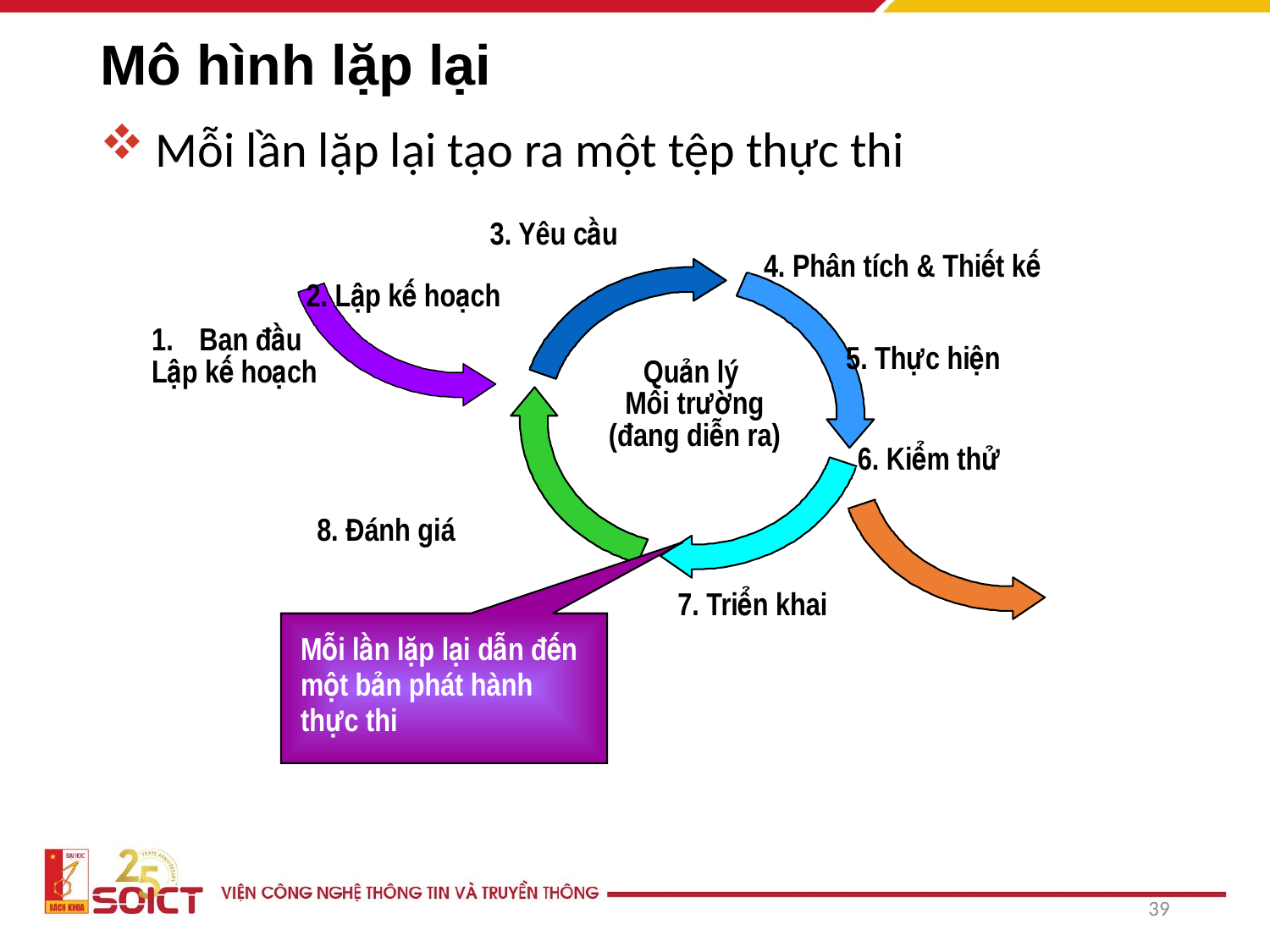

# Mô hình lặp lại
Mỗi lần lặp lại tạo ra một tệp thực thi
3. Yêu cầu
4. Phân tích & Thiết kế

2. Lập kế hoạch
Ban đầu
Lập kế hoạch
5. Thực hiện
Quản lý
Môi trường
(đang diễn ra)

6. Kiểm thử

8. Đánh giá
7. Triển khai

Mỗi lần lặp lại dẫn đến một bản phát hành thực thi
39